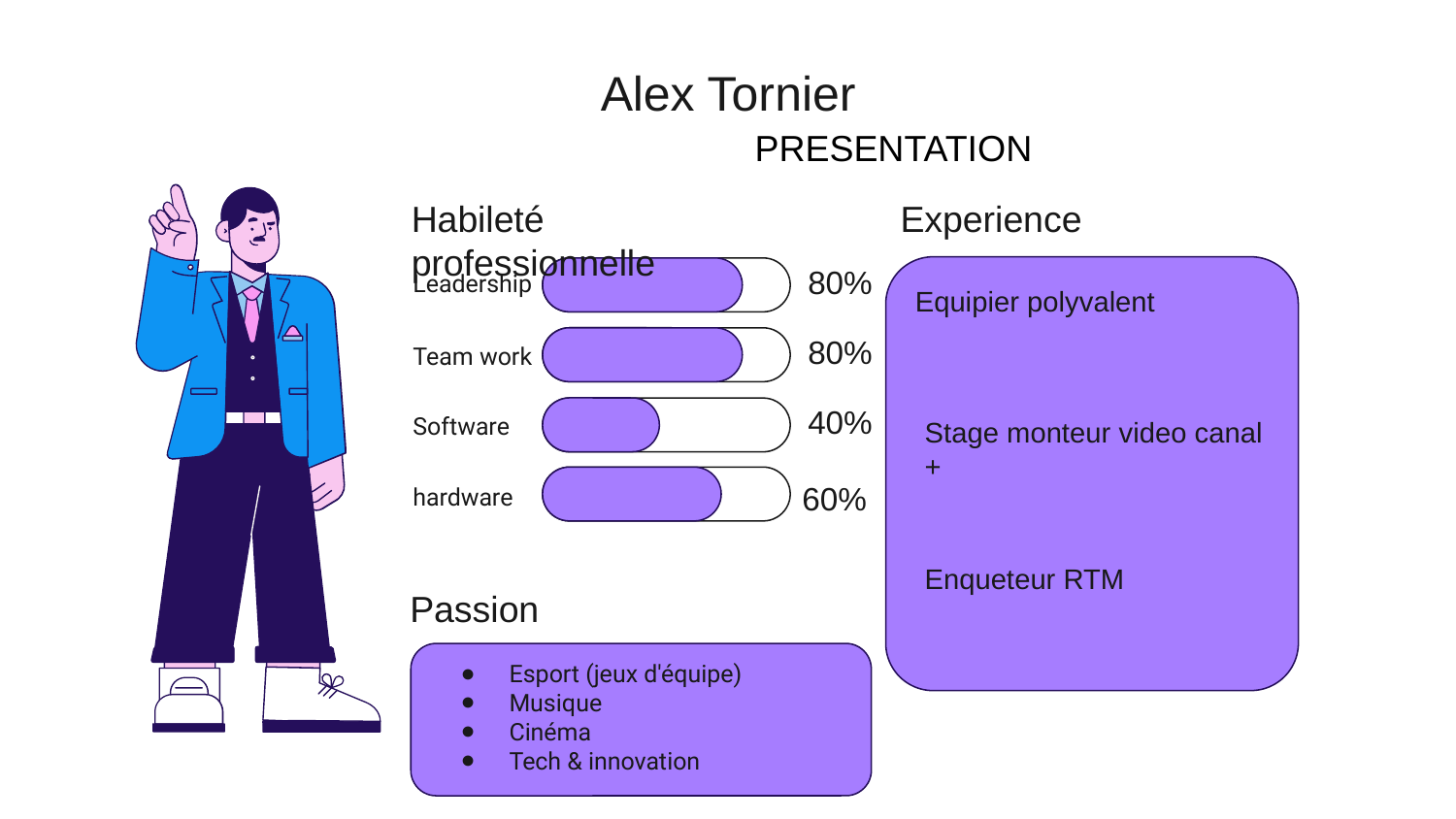

# Alex Tornier
                                         PRESENTATION
Experience
Habileté professionnelle

80%
Leadership

Equipier polyvalent
80%
Team work

40%
Software

Stage monteur video canal +
60%

hardware

Enqueteur RTM
Passion

Esport (jeux d'équipe)
Musique
Cinéma
Tech & innovation